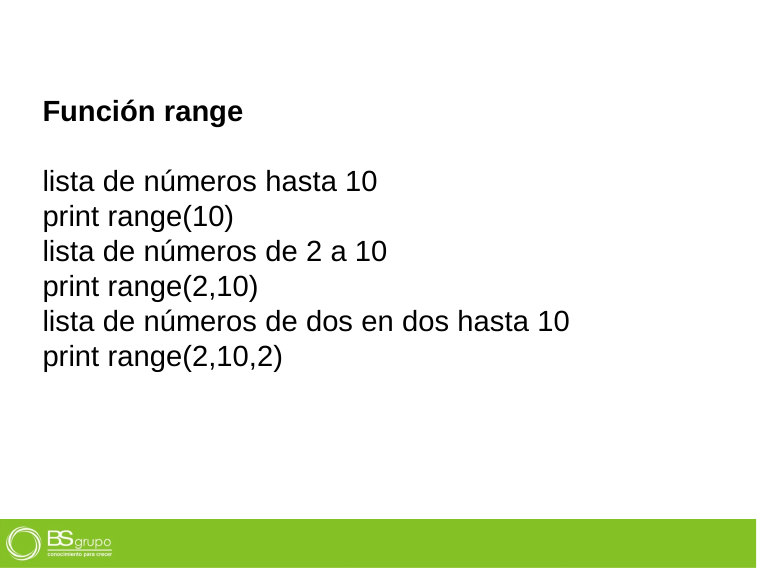

Función range

lista de números hasta 10
print range(10)
lista de números de 2 a 10
print range(2,10)
lista de números de dos en dos hasta 10
print range(2,10,2)